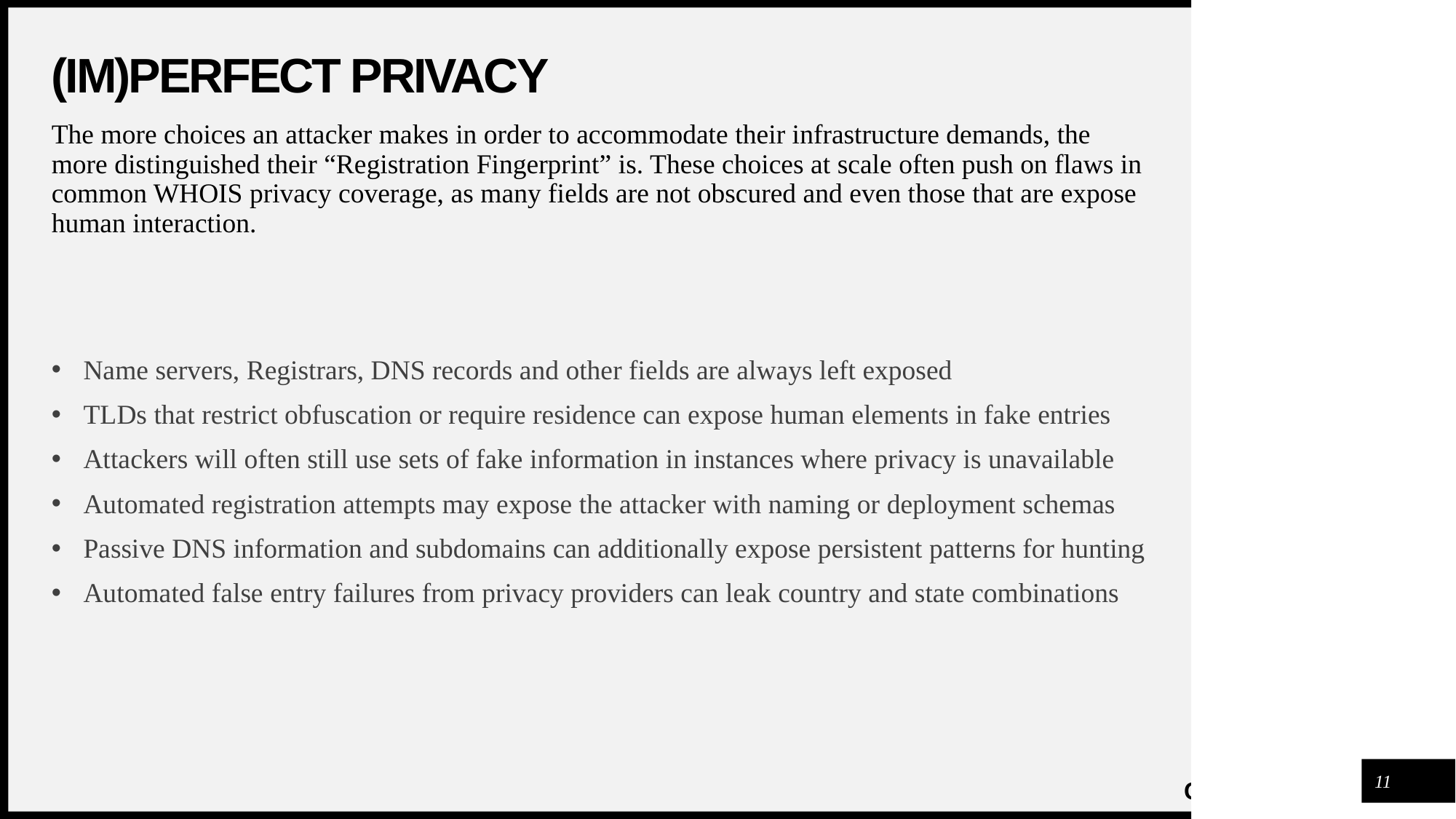

# (Im)Perfect Privacy
The more choices an attacker makes in order to accommodate their infrastructure demands, the more distinguished their “Registration Fingerprint” is. These choices at scale often push on flaws in common WHOIS privacy coverage, as many fields are not obscured and even those that are expose human interaction.
Name servers, Registrars, DNS records and other fields are always left exposed
TLDs that restrict obfuscation or require residence can expose human elements in fake entries
Attackers will often still use sets of fake information in instances where privacy is unavailable
Automated registration attempts may expose the attacker with naming or deployment schemas
Passive DNS information and subdomains can additionally expose persistent patterns for hunting
Automated false entry failures from privacy providers can leak country and state combinations

11